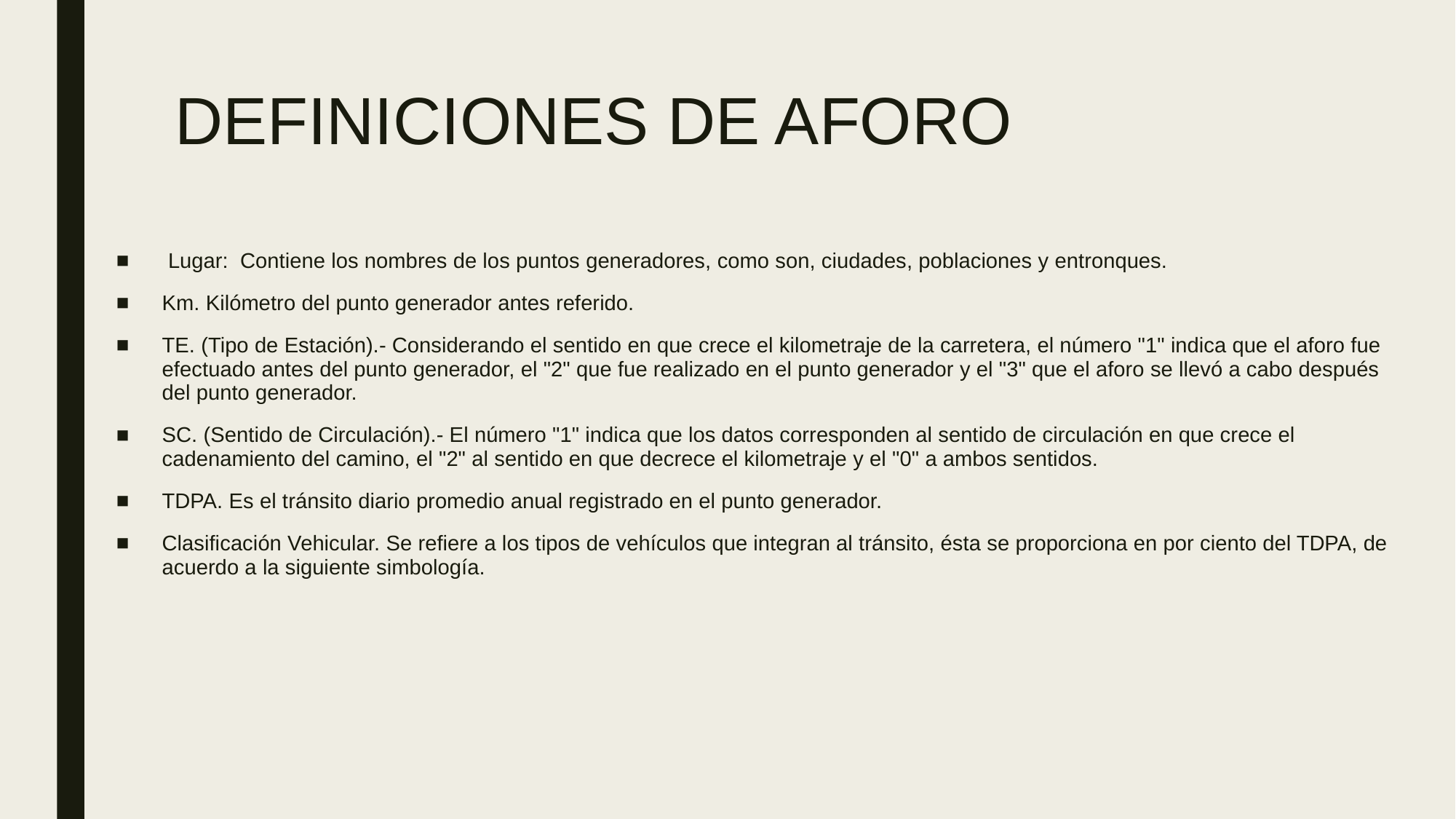

# DEFINICIONES DE AFORO
 Lugar:  Contiene los nombres de los puntos generadores, como son, ciudades, poblaciones y entronques.
Km. Kilómetro del punto generador antes referido.
TE. (Tipo de Estación).- Considerando el sentido en que crece el kilometraje de la carretera, el número "1" indica que el aforo fue efectuado antes del punto generador, el "2" que fue realizado en el punto generador y el "3" que el aforo se llevó a cabo después del punto generador.
SC. (Sentido de Circulación).- El número "1" indica que los datos corresponden al sentido de circulación en que crece el cadenamiento del camino, el "2" al sentido en que decrece el kilometraje y el "0" a ambos sentidos.
TDPA. Es el tránsito diario promedio anual registrado en el punto generador.
Clasificación Vehicular. Se refiere a los tipos de vehículos que integran al tránsito, ésta se proporciona en por ciento del TDPA, de acuerdo a la siguiente simbología.